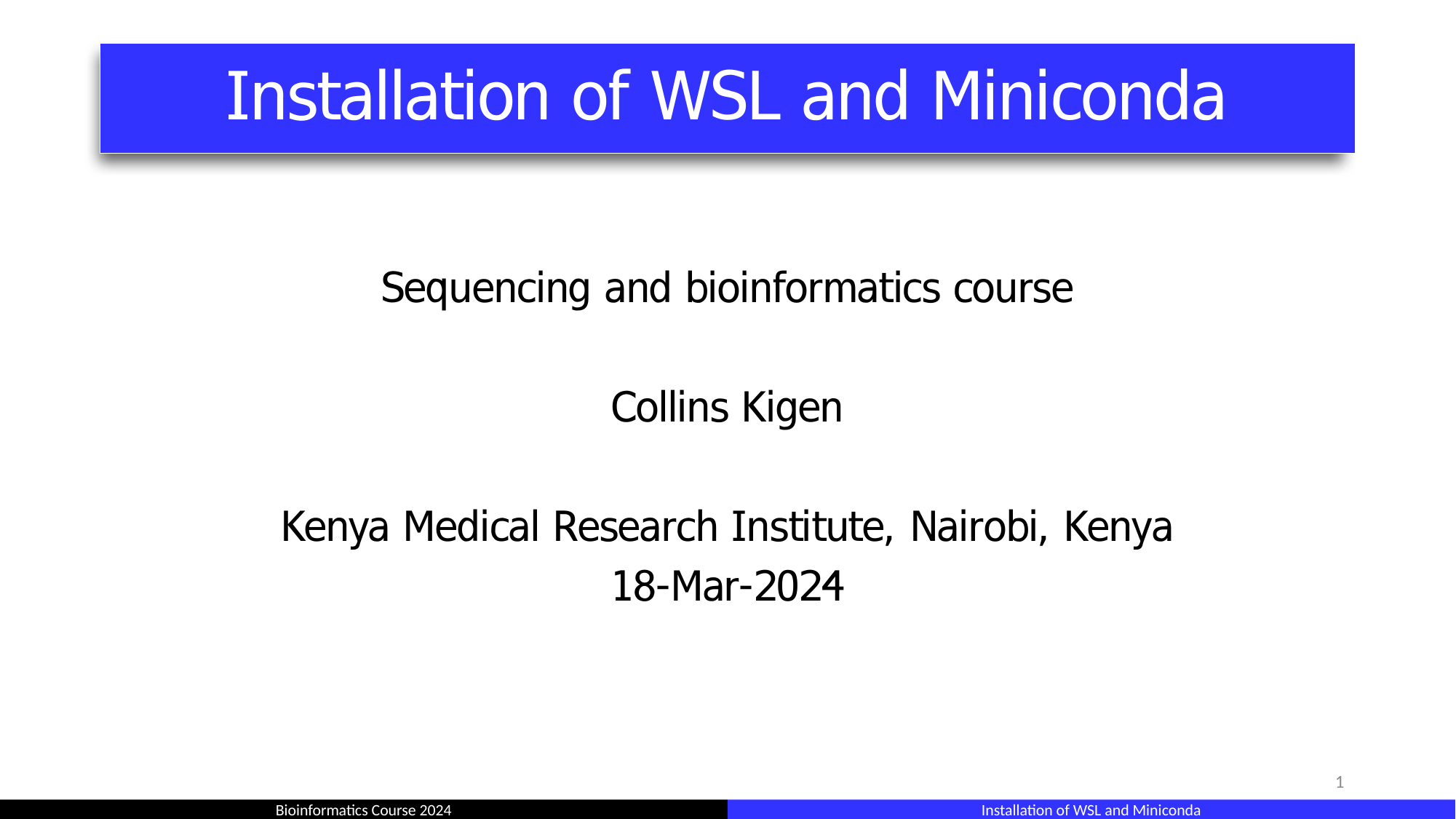

# Installation of WSL and Miniconda

Sequencing and bioinformatics course

Collins Kigen

Kenya Medical Research Institute, Nairobi, Kenya
18-Mar-2024

1
Bioinformatics Course 2024
Installation of WSL and Miniconda